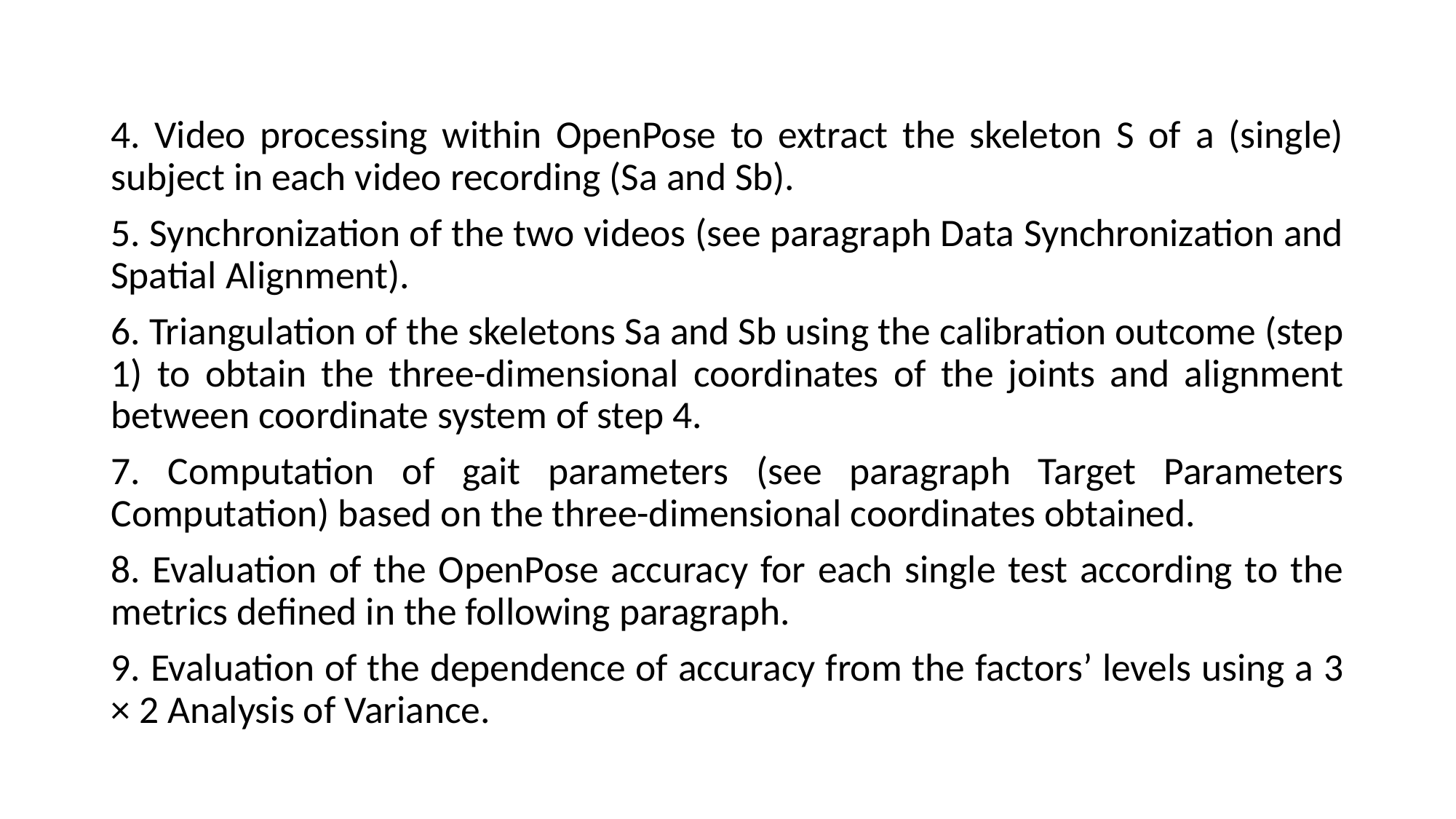

#
4. Video processing within OpenPose to extract the skeleton S of a (single) subject in each video recording (Sa and Sb).
5. Synchronization of the two videos (see paragraph Data Synchronization and Spatial Alignment).
6. Triangulation of the skeletons Sa and Sb using the calibration outcome (step 1) to obtain the three-dimensional coordinates of the joints and alignment between coordinate system of step 4.
7. Computation of gait parameters (see paragraph Target Parameters Computation) based on the three-dimensional coordinates obtained.
8. Evaluation of the OpenPose accuracy for each single test according to the metrics defined in the following paragraph.
9. Evaluation of the dependence of accuracy from the factors’ levels using a 3 × 2 Analysis of Variance.